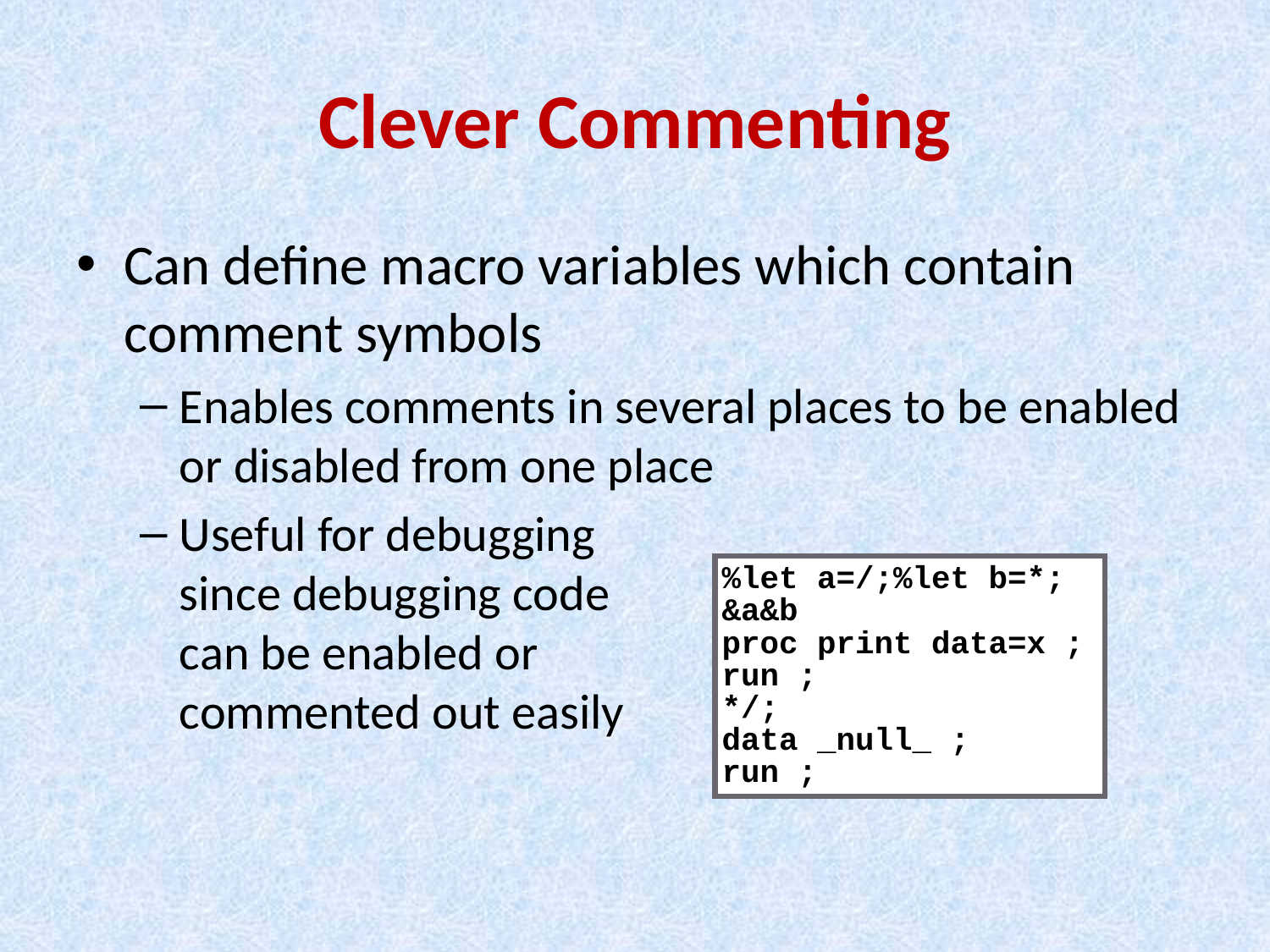

# Clever Commenting
Can define macro variables which contain comment symbols
Enables comments in several places to be enabled or disabled from one place
Useful for debugging
since debugging code
can be enabled or
commented out easily
%let a=/;%let b=*;
&a&b
proc print data=x ;
run ;
*/;
data _null_ ;
run ;